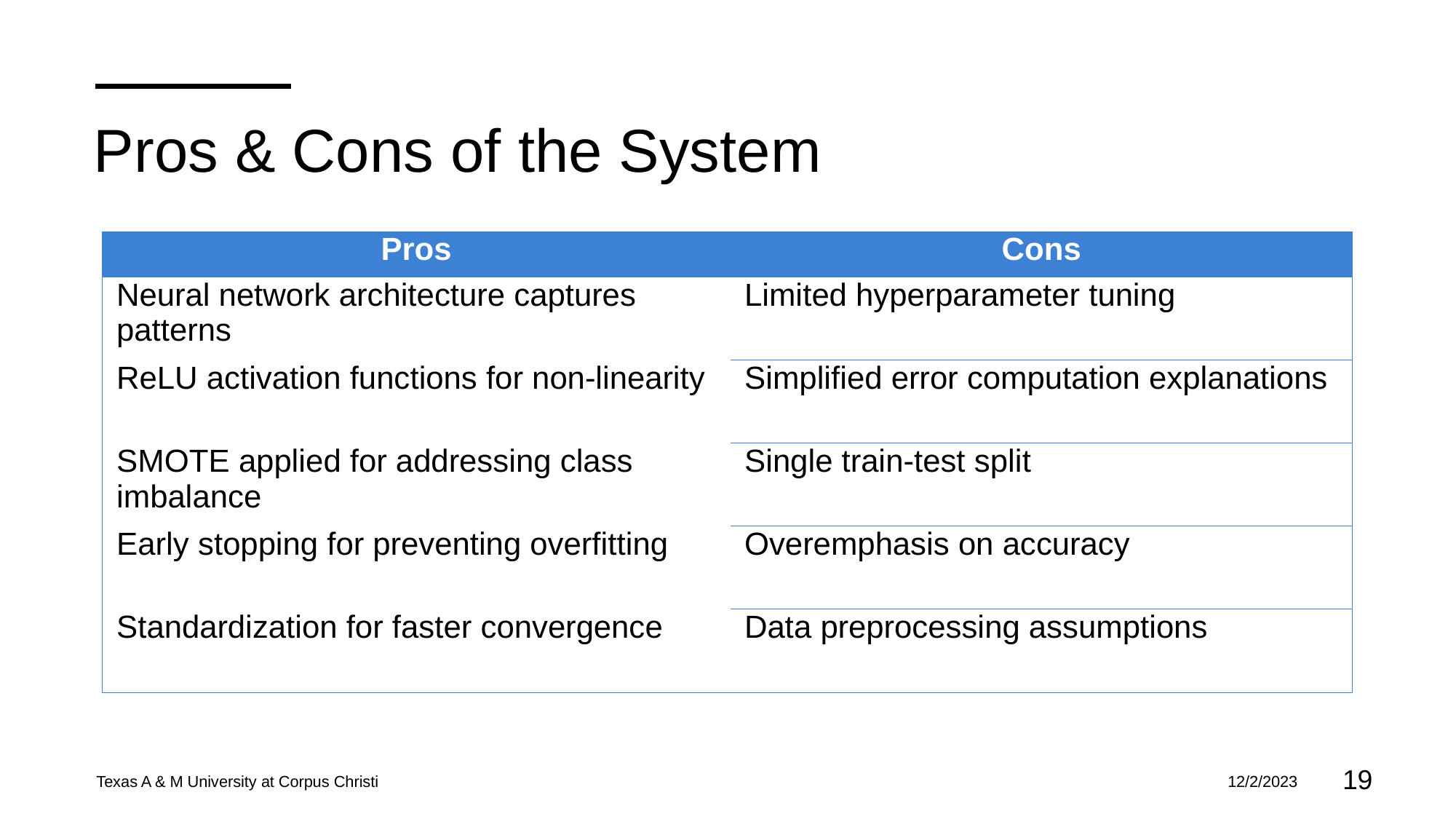

# Pros & Cons of the System
| Pros | Cons |
| --- | --- |
| Neural network architecture captures patterns | Limited hyperparameter tuning |
| ReLU activation functions for non-linearity | Simplified error computation explanations |
| SMOTE applied for addressing class imbalance | Single train-test split |
| Early stopping for preventing overfitting | Overemphasis on accuracy |
| Standardization for faster convergence | Data preprocessing assumptions |
Texas A & M University at Corpus Christi
12/2/2023
19